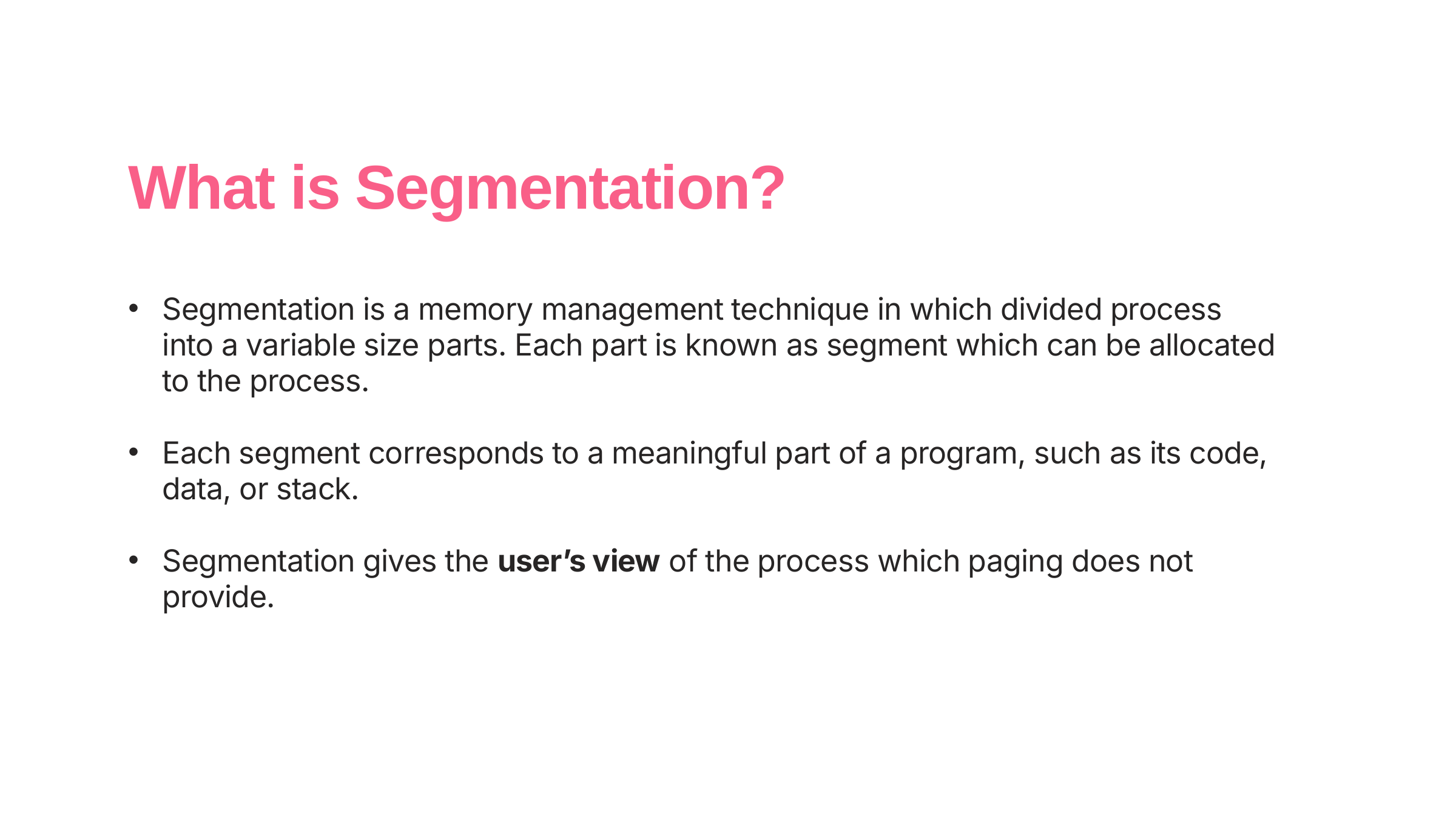

What is Segmentation?
Segmentation is a memory management technique in which divided process into a variable size parts. Each part is known as segment which can be allocated to the process.

Each segment corresponds to a meaningful part of a program, such as its code, data, or stack.

Segmentation gives the user’s view of the process which paging does not provide.